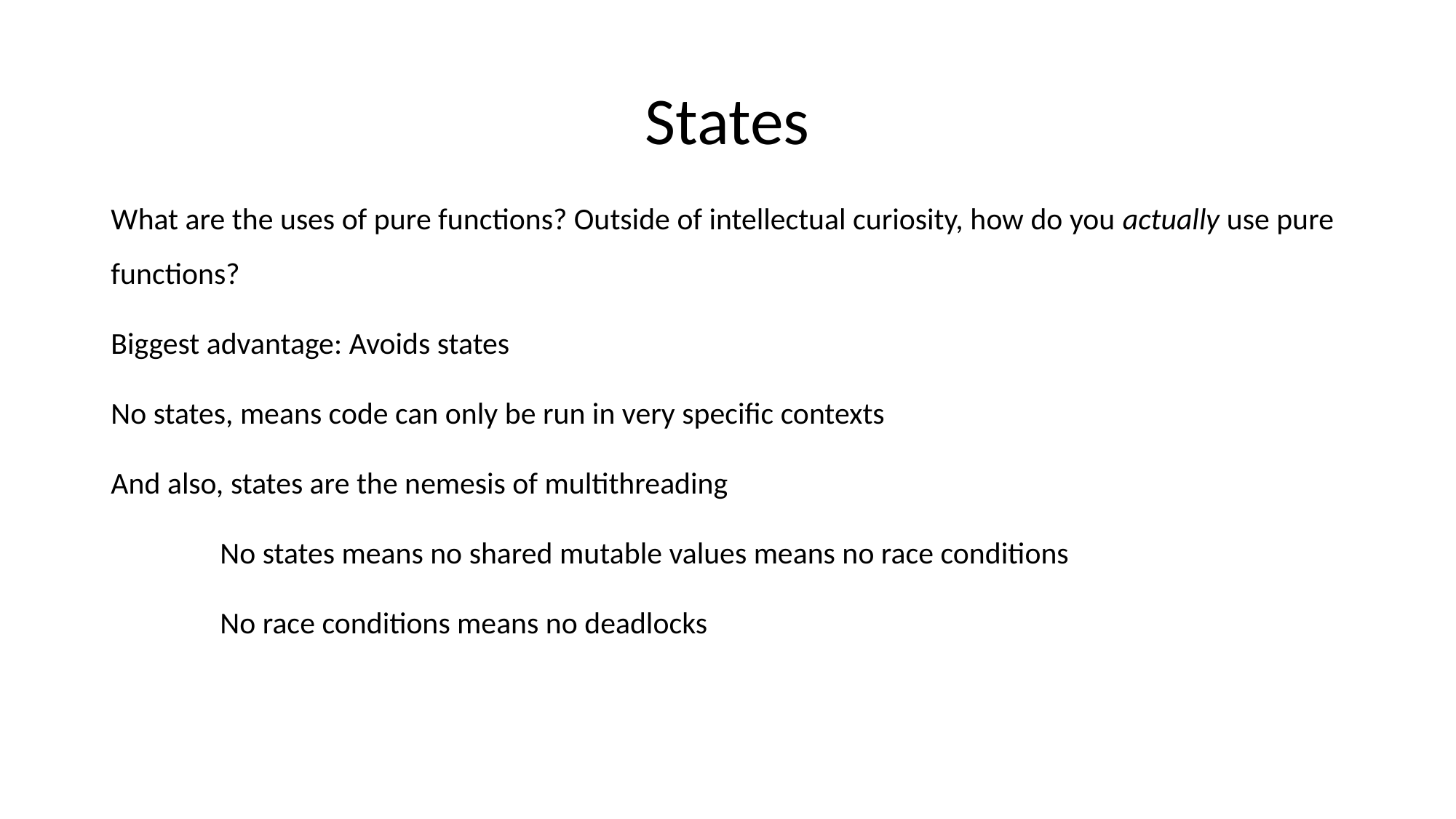

# States
What are the uses of pure functions? Outside of intellectual curiosity, how do you actually use pure functions?
Biggest advantage: Avoids states
No states, means code can only be run in very specific contexts
And also, states are the nemesis of multithreading
	No states means no shared mutable values means no race conditions
	No race conditions means no deadlocks